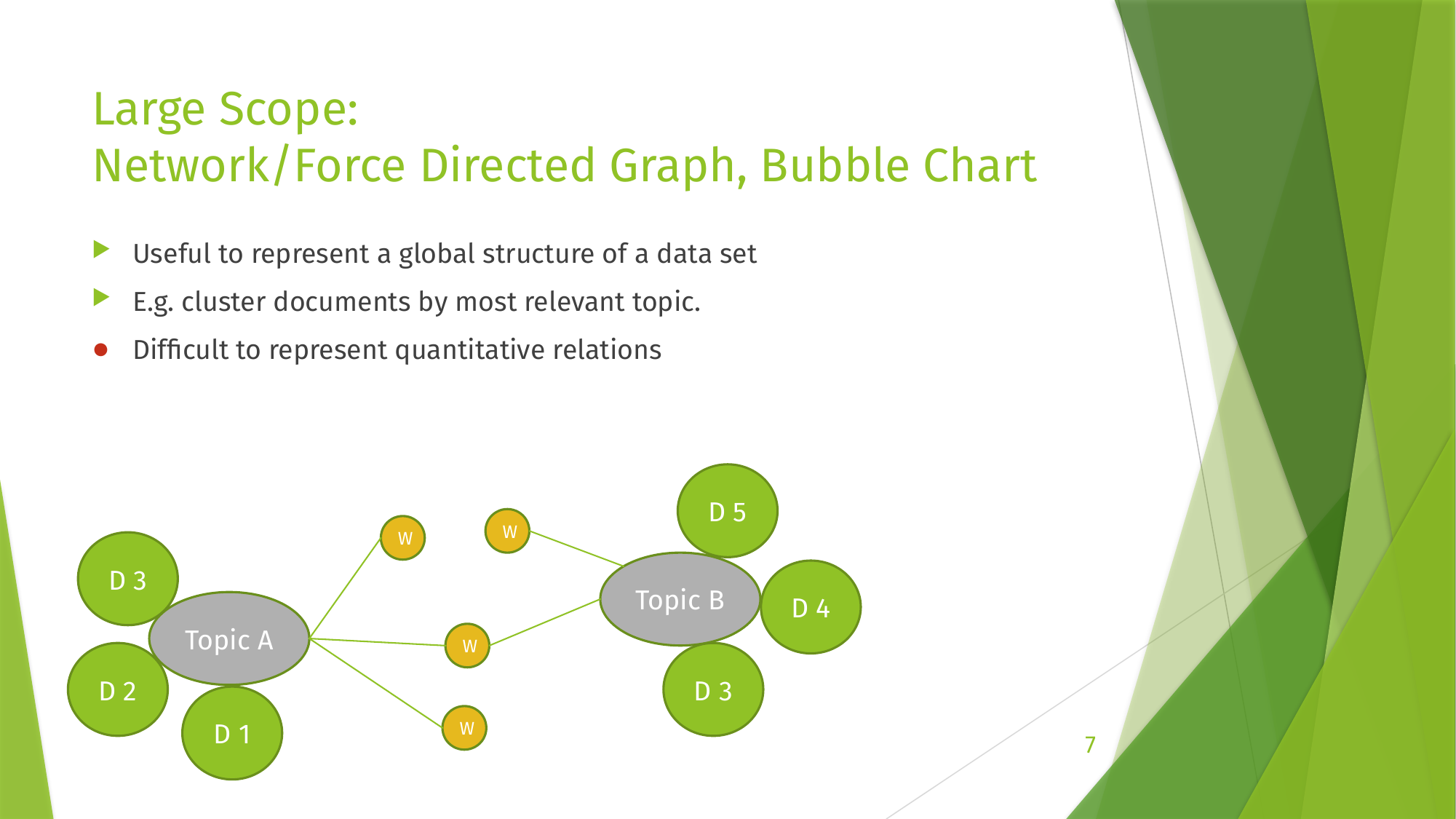

# Large Scope: Network/Force Directed Graph, Bubble Chart
Useful to represent a global structure of a data set
E.g. cluster documents by most relevant topic.
Difficult to represent quantitative relations

D 5
W
W
D 3
Topic B
D 4
Topic A
W
D 3
D 2
D 1
W
7